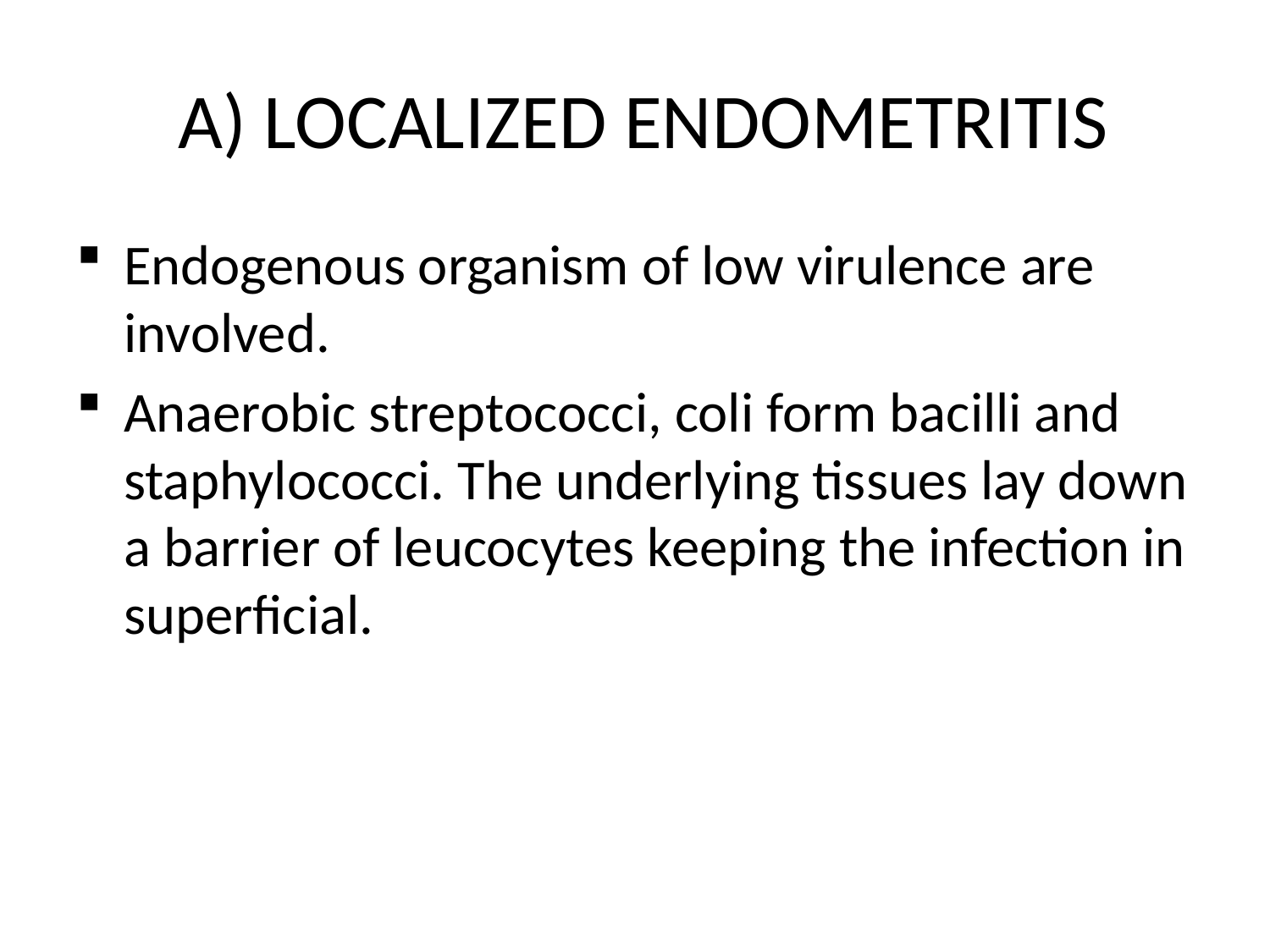

# A) LOCALIZED ENDOMETRITIS
Endogenous organism of low virulence are involved.
Anaerobic streptococci, coli form bacilli and staphylococci. The underlying tissues lay down a barrier of leucocytes keeping the infection in superficial.